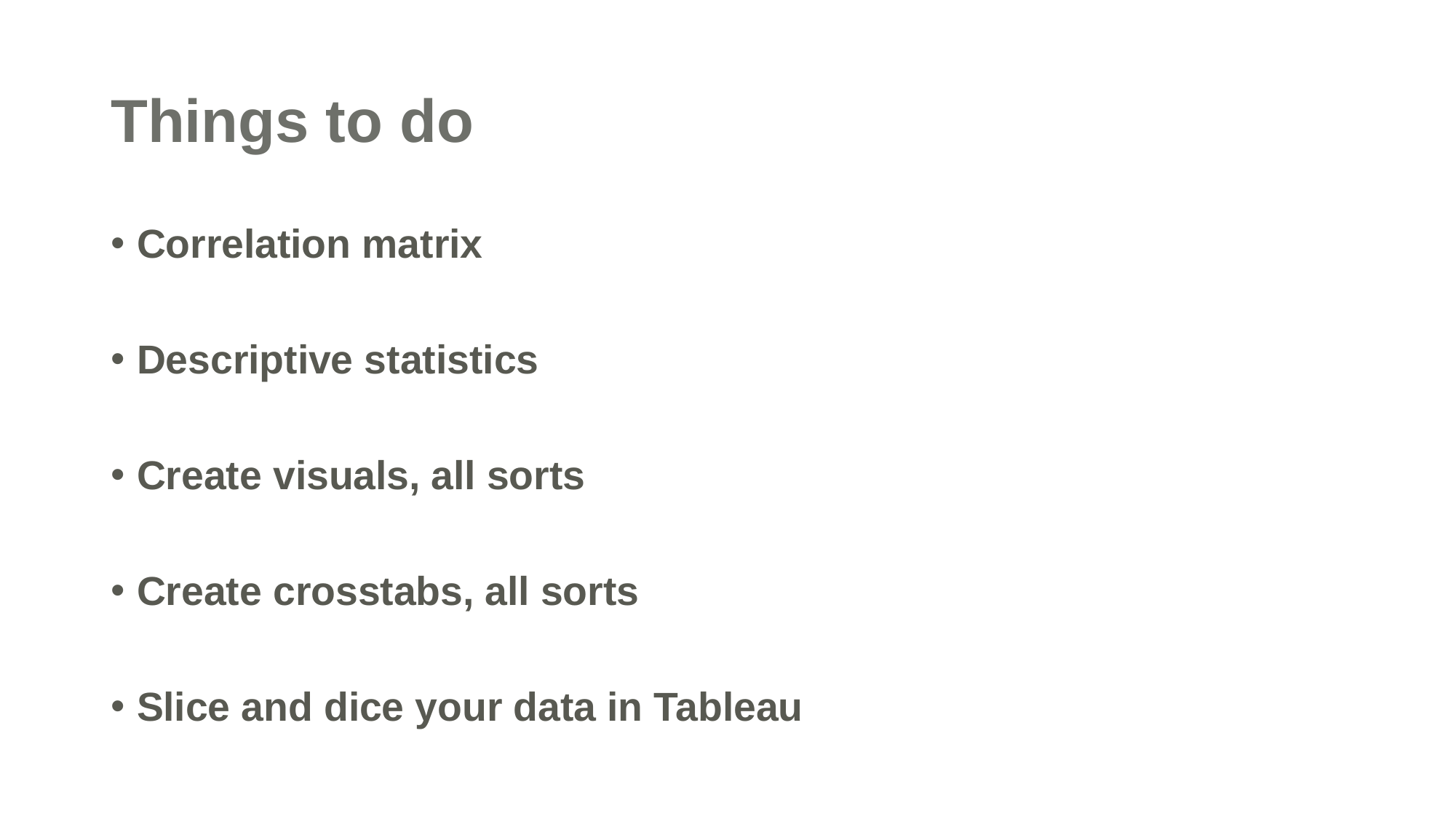

# Things to do
Correlation matrix

Descriptive statistics

Create visuals, all sorts

Create crosstabs, all sorts

Slice and dice your data in Tableau